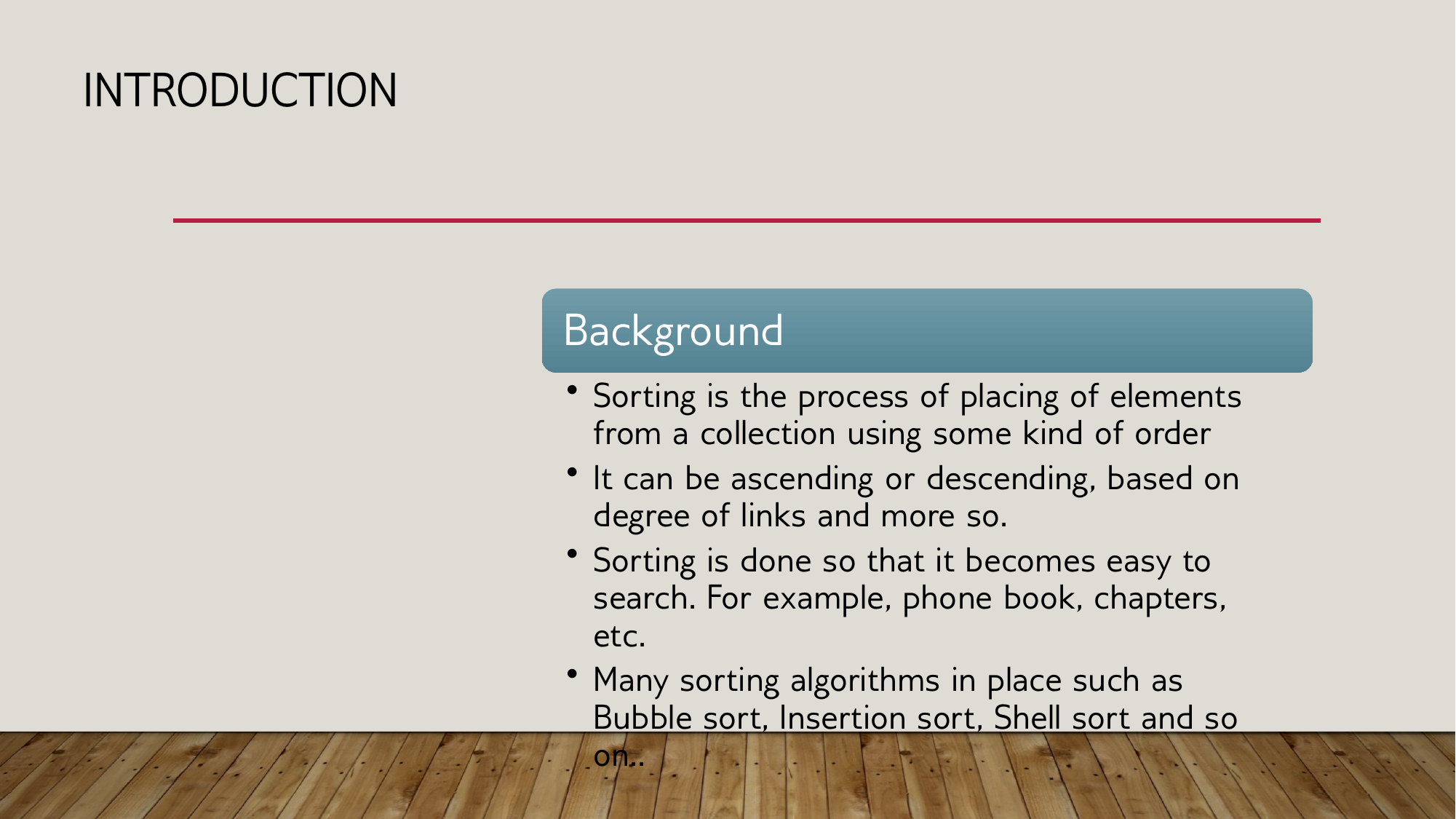

# Introduction
Background
Sorting is the process of placing of elements from a collection using some kind of order
It can be ascending or descending, based on degree of links and more so.
Sorting is done so that it becomes easy to search. For example, phone book, chapters, etc.
Many sorting algorithms in place such as Bubble sort, Insertion sort, Shell sort and so on..